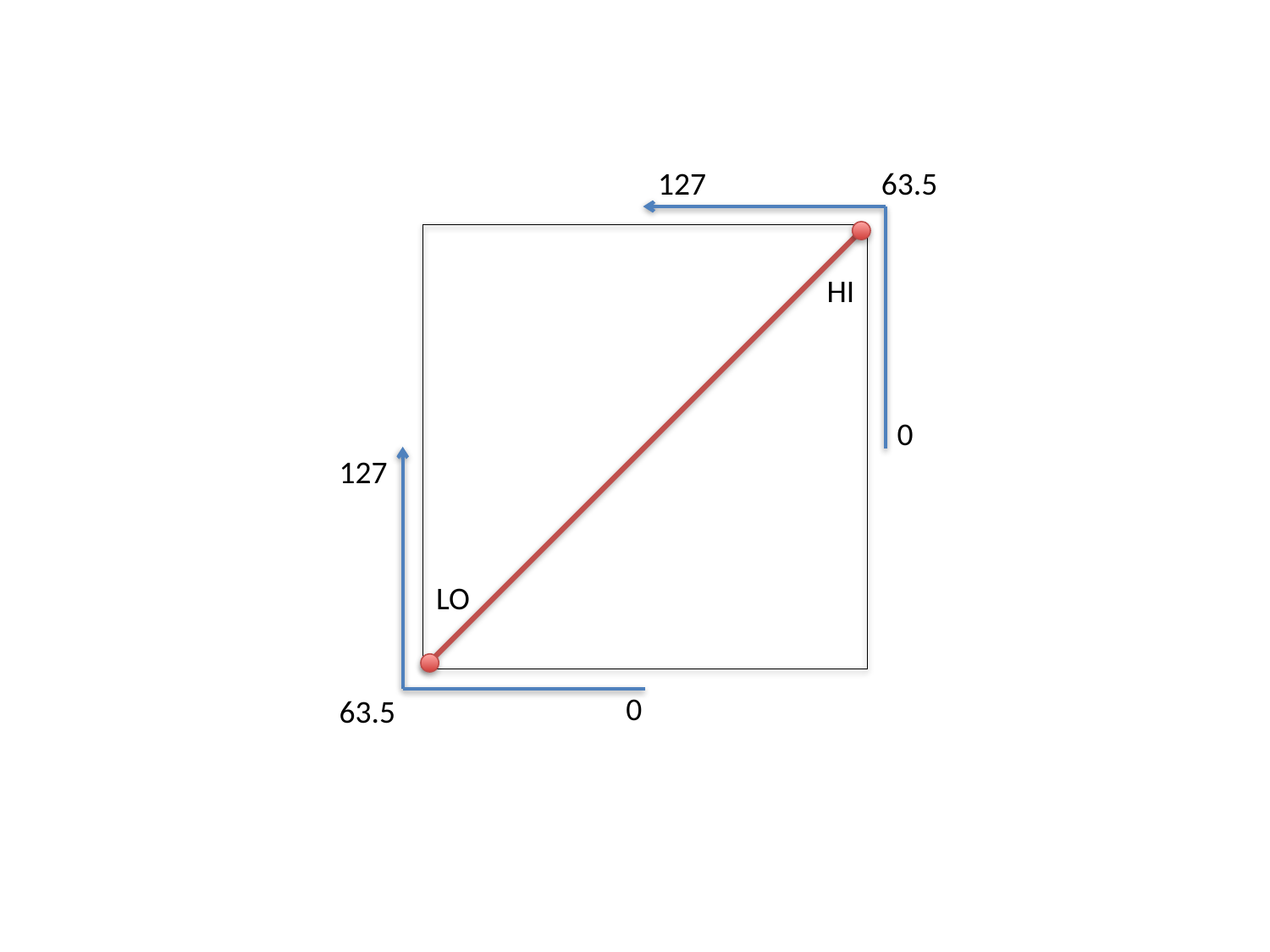

127
63.5

HI
0
127
LO

0
63.5